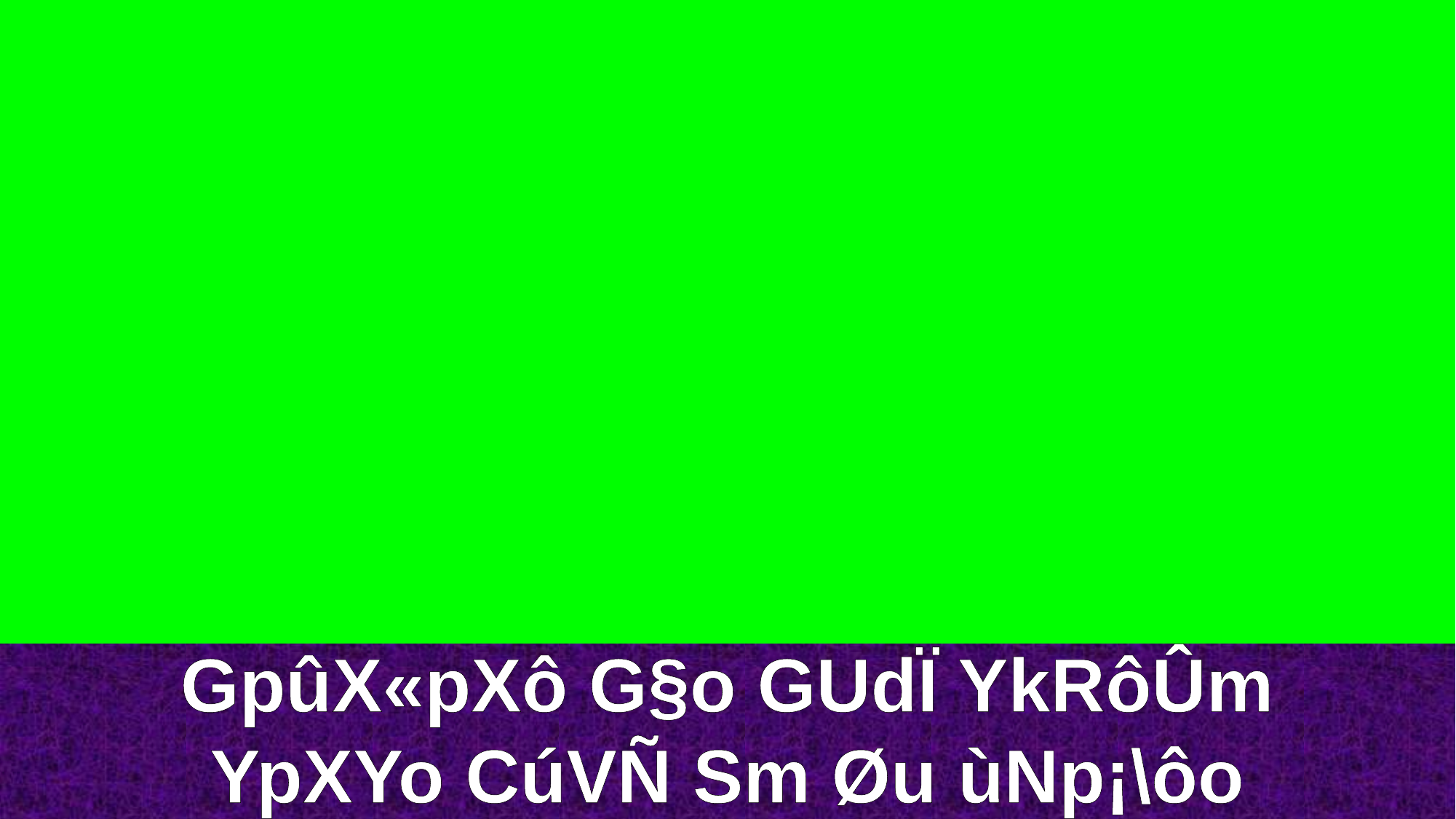

GpûX«pXô G§o GUdÏ YkRôÛm
YpXYo CúVÑ Sm Øu ùNp¡\ôo